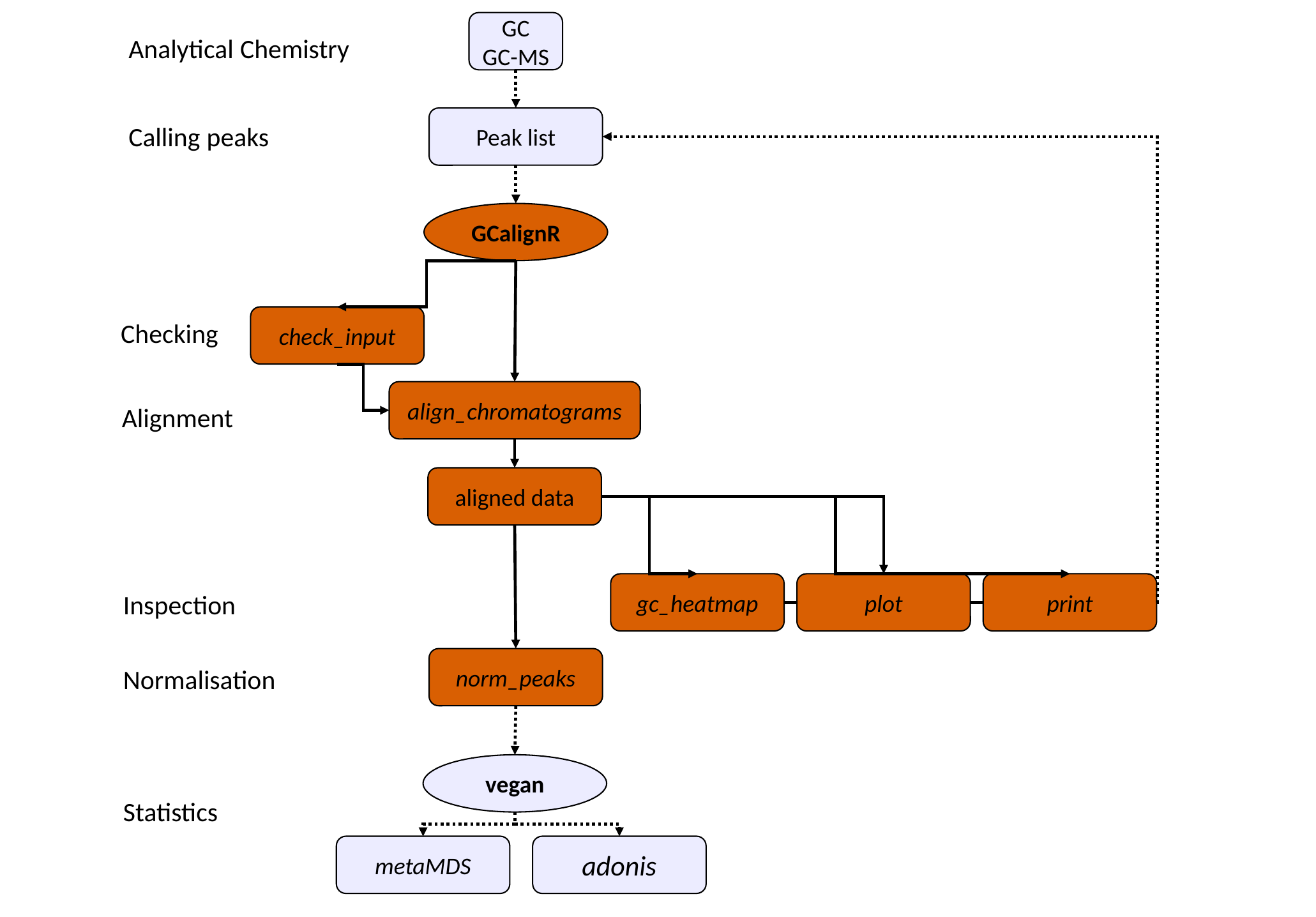

GC
GC-MS
Peak list
GCalignR
check_input
align_chromatograms
aligned data
gc_heatmap
plot
print
Analytical Chemistry
Calling peaks
Checking
Alignment
Inspection
norm_peaks
Normalisation
vegan
Statistics
metaMDS
adonis